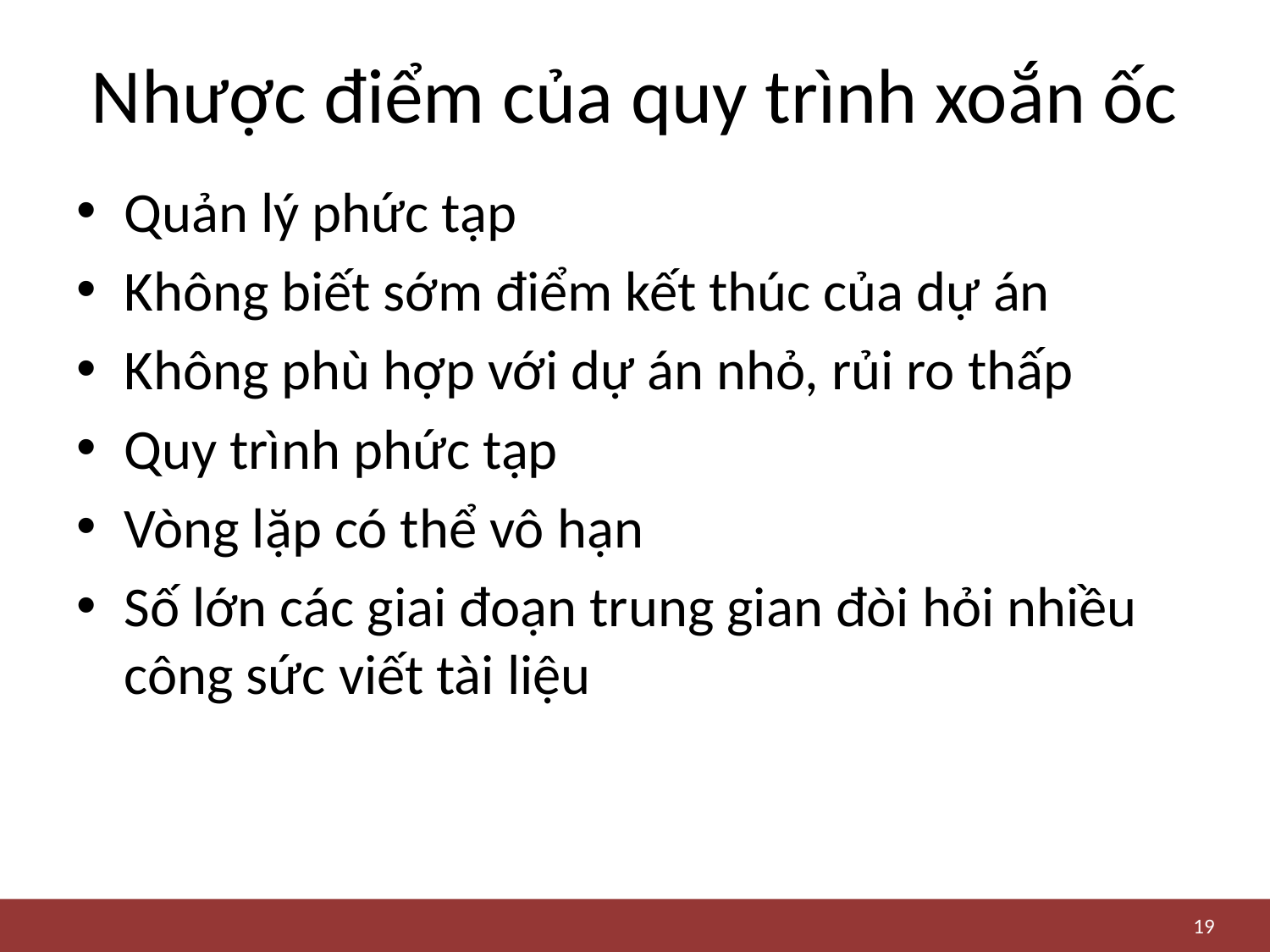

# Nhược điểm của quy trình xoắn ốc
Quản lý phức tạp
Không biết sớm điểm kết thúc của dự án
Không phù hợp với dự án nhỏ, rủi ro thấp
Quy trình phức tạp
Vòng lặp có thể vô hạn
Số lớn các giai đoạn trung gian đòi hỏi nhiều công sức viết tài liệu